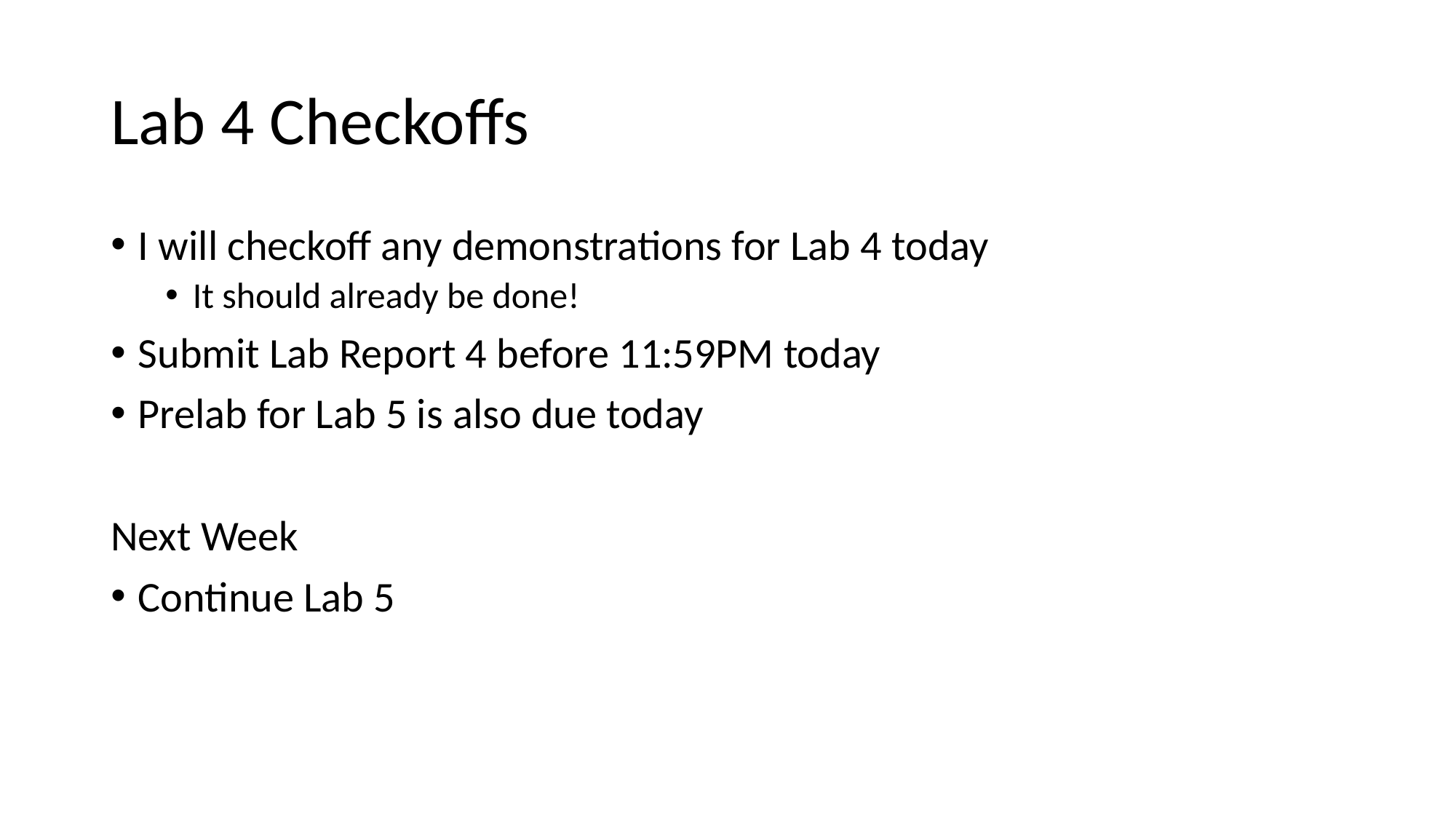

# Lab 4 Checkoffs
I will checkoff any demonstrations for Lab 4 today
It should already be done!
Submit Lab Report 4 before 11:59PM today
Prelab for Lab 5 is also due today

Next Week
Continue Lab 5